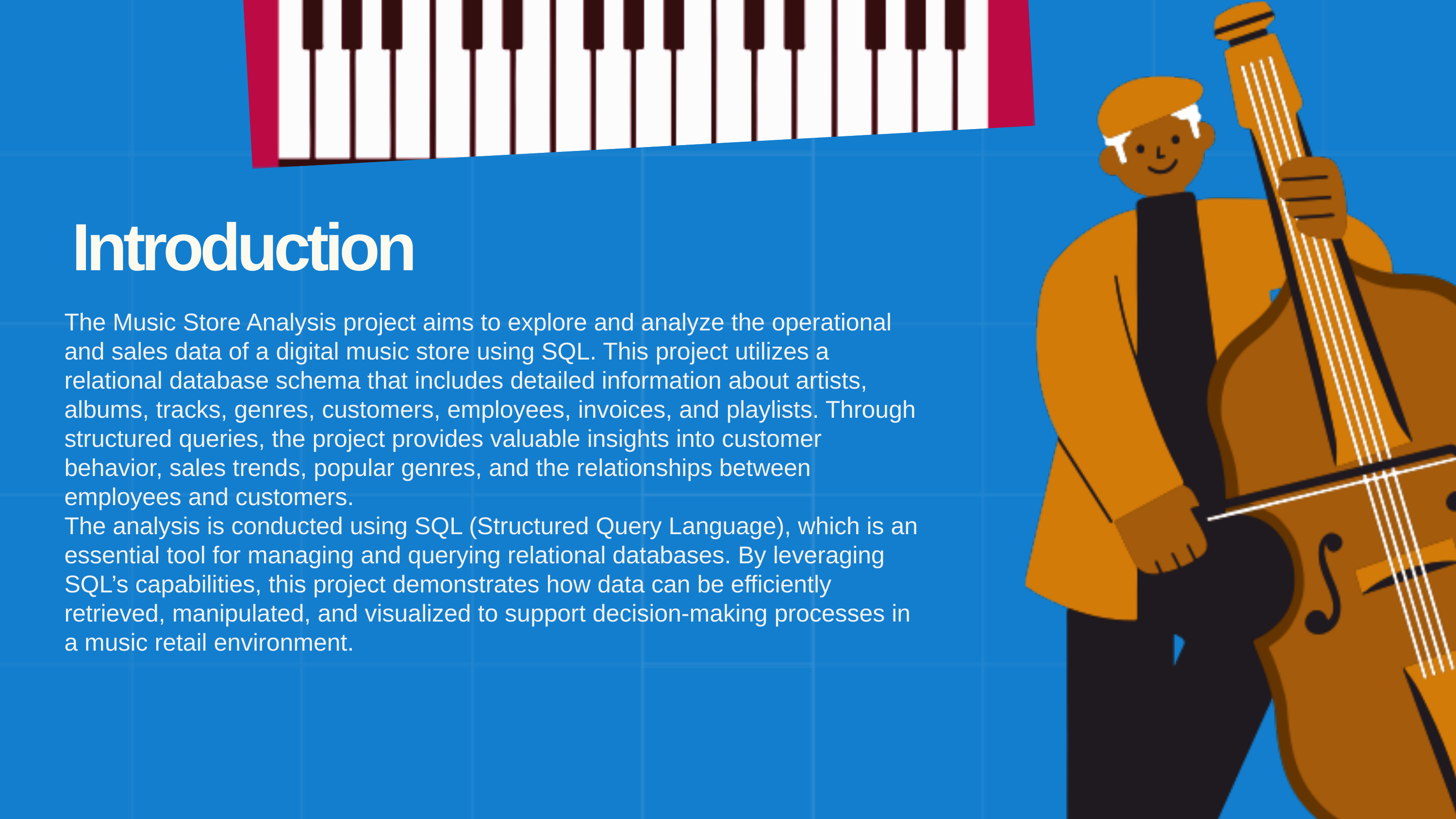

Introduction
The Music Store Analysis project aims to explore and analyze the operational and sales data of a digital music store using SQL. This project utilizes a relational database schema that includes detailed information about artists, albums, tracks, genres, customers, employees, invoices, and playlists. Through structured queries, the project provides valuable insights into customer behavior, sales trends, popular genres, and the relationships between employees and customers.
The analysis is conducted using SQL (Structured Query Language), which is an essential tool for managing and querying relational databases. By leveraging SQL’s capabilities, this project demonstrates how data can be efficiently retrieved, manipulated, and visualized to support decision-making processes in a music retail environment.